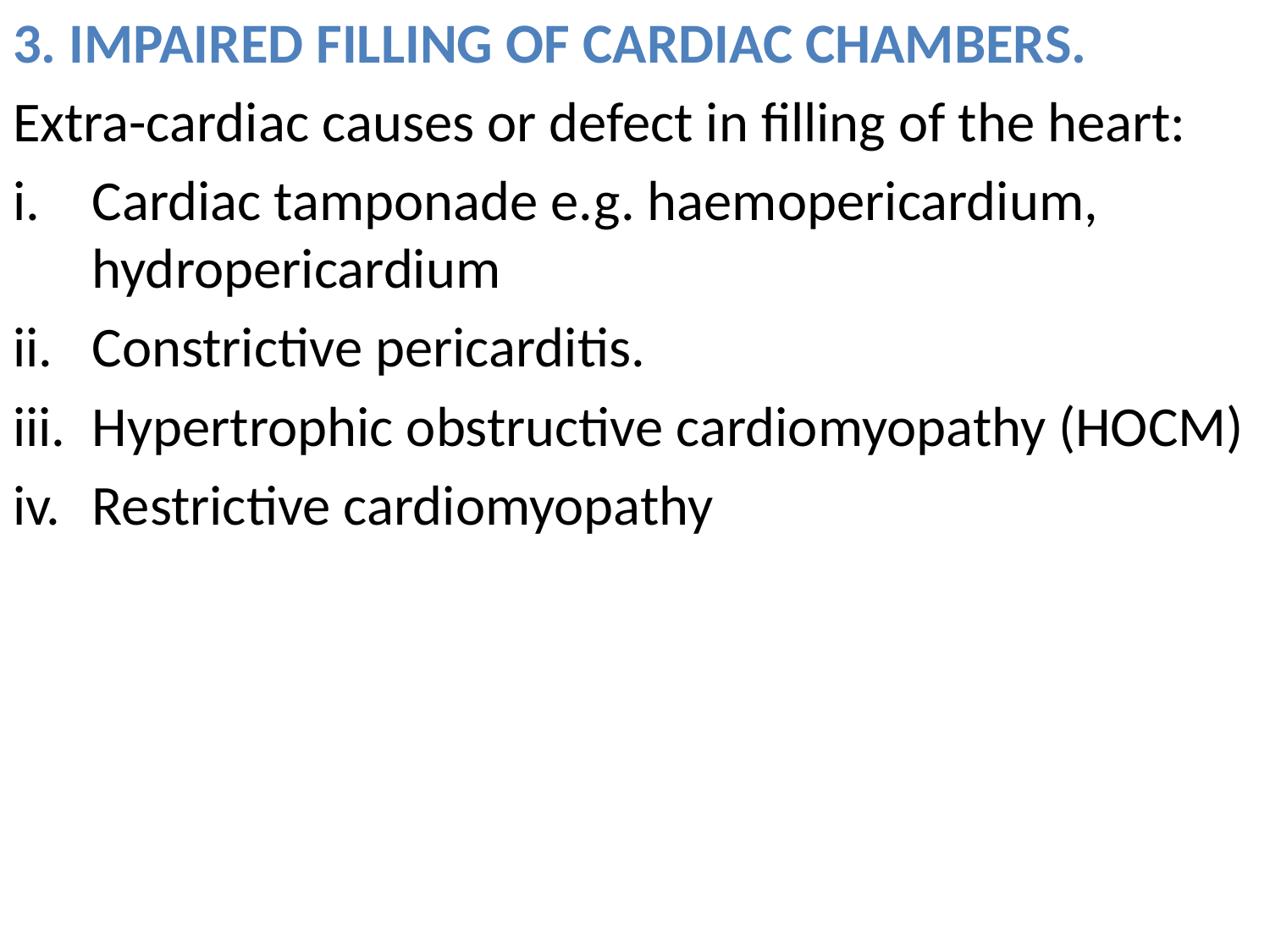

3. IMPAIRED FILLING OF CARDIAC CHAMBERS.
Extra-cardiac causes or defect in filling of the heart:
Cardiac tamponade e.g. haemopericardium, hydropericardium
Constrictive pericarditis.
Hypertrophic obstructive cardiomyopathy (HOCM)
Restrictive cardiomyopathy